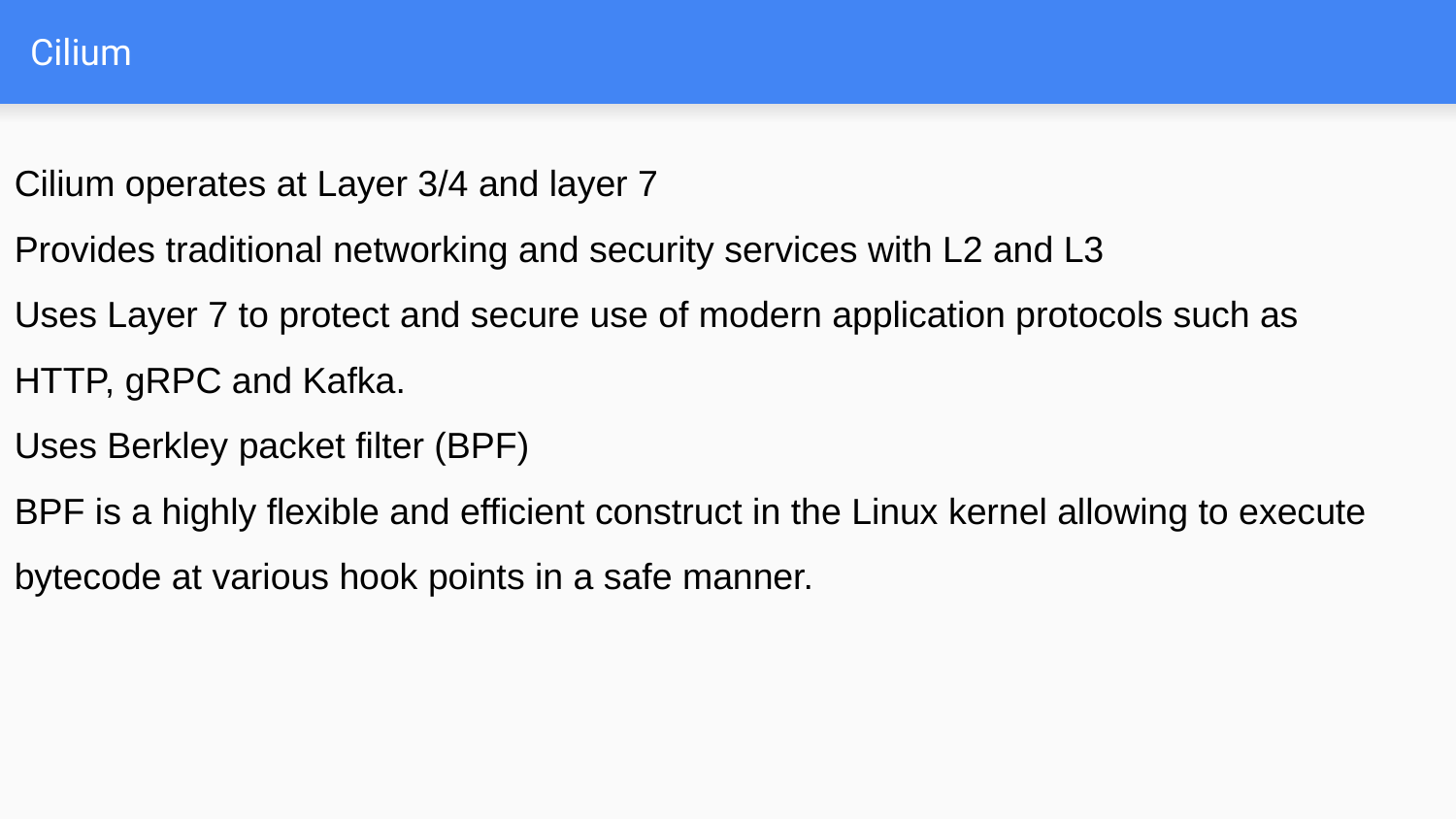

# Cilium
Cilium operates at Layer 3/4 and layer 7
Provides traditional networking and security services with L2 and L3
Uses Layer 7 to protect and secure use of modern application protocols such as HTTP, gRPC and Kafka.
Uses Berkley packet filter (BPF)
BPF is a highly flexible and efficient construct in the Linux kernel allowing to execute bytecode at various hook points in a safe manner.